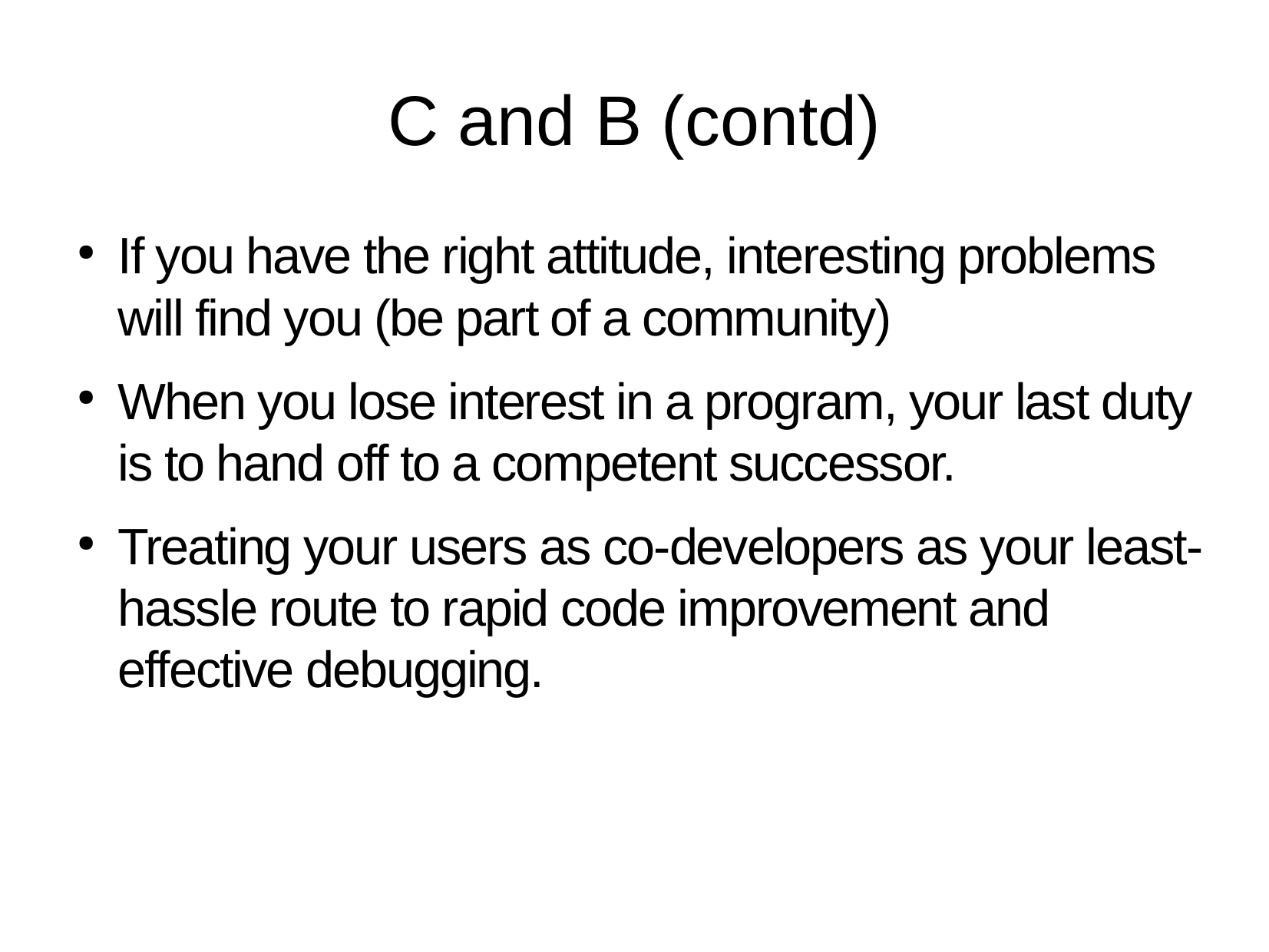

C and B (contd)
If you have the right attitude, interesting problems will find you (be part of a community)
When you lose interest in a program, your last duty is to hand off to a competent successor.
Treating your users as co-developers as your least-hassle route to rapid code improvement and effective debugging.